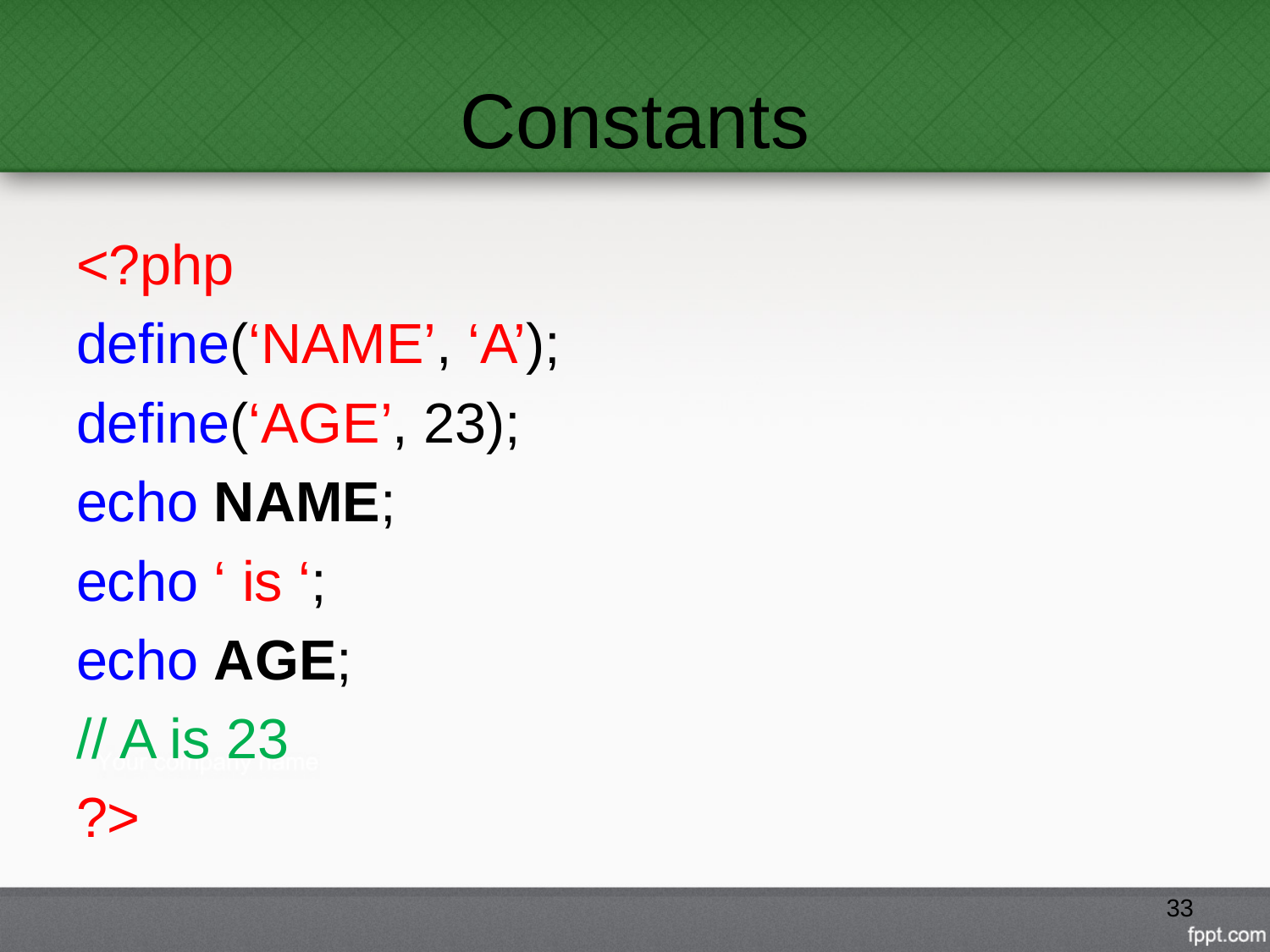

# Constants
<?php
define(‘NAME’, ‘A’);
define(‘AGE’, 23);
echo NAME;
echo ‘ is ‘;
echo AGE;
// A is 23
?>
33